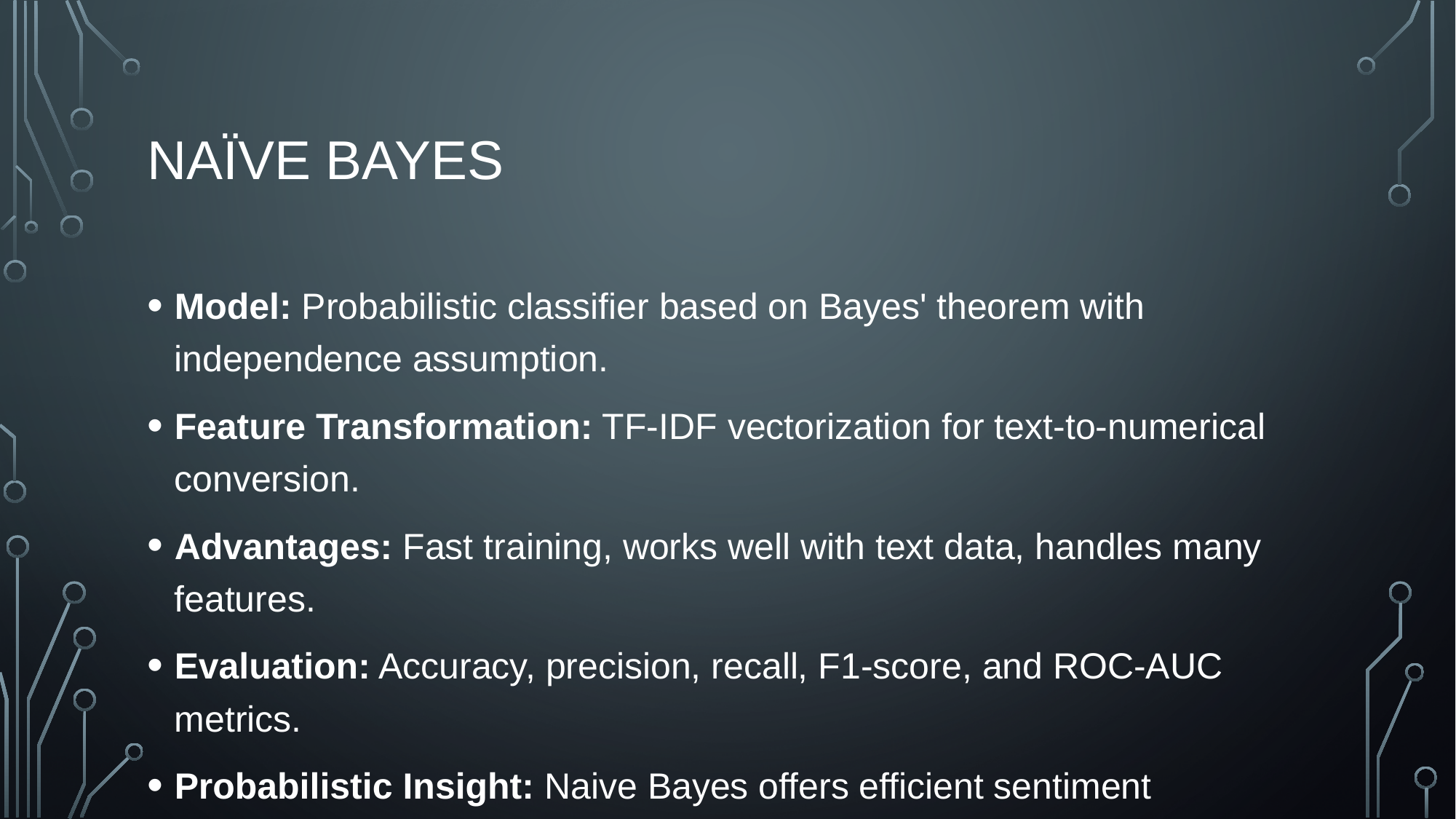

# Naïve Bayes
Model: Probabilistic classifier based on Bayes' theorem with independence assumption.
Feature Transformation: TF-IDF vectorization for text-to-numerical conversion.
Advantages: Fast training, works well with text data, handles many features.
Evaluation: Accuracy, precision, recall, F1-score, and ROC-AUC metrics.
Probabilistic Insight: Naive Bayes offers efficient sentiment prediction.